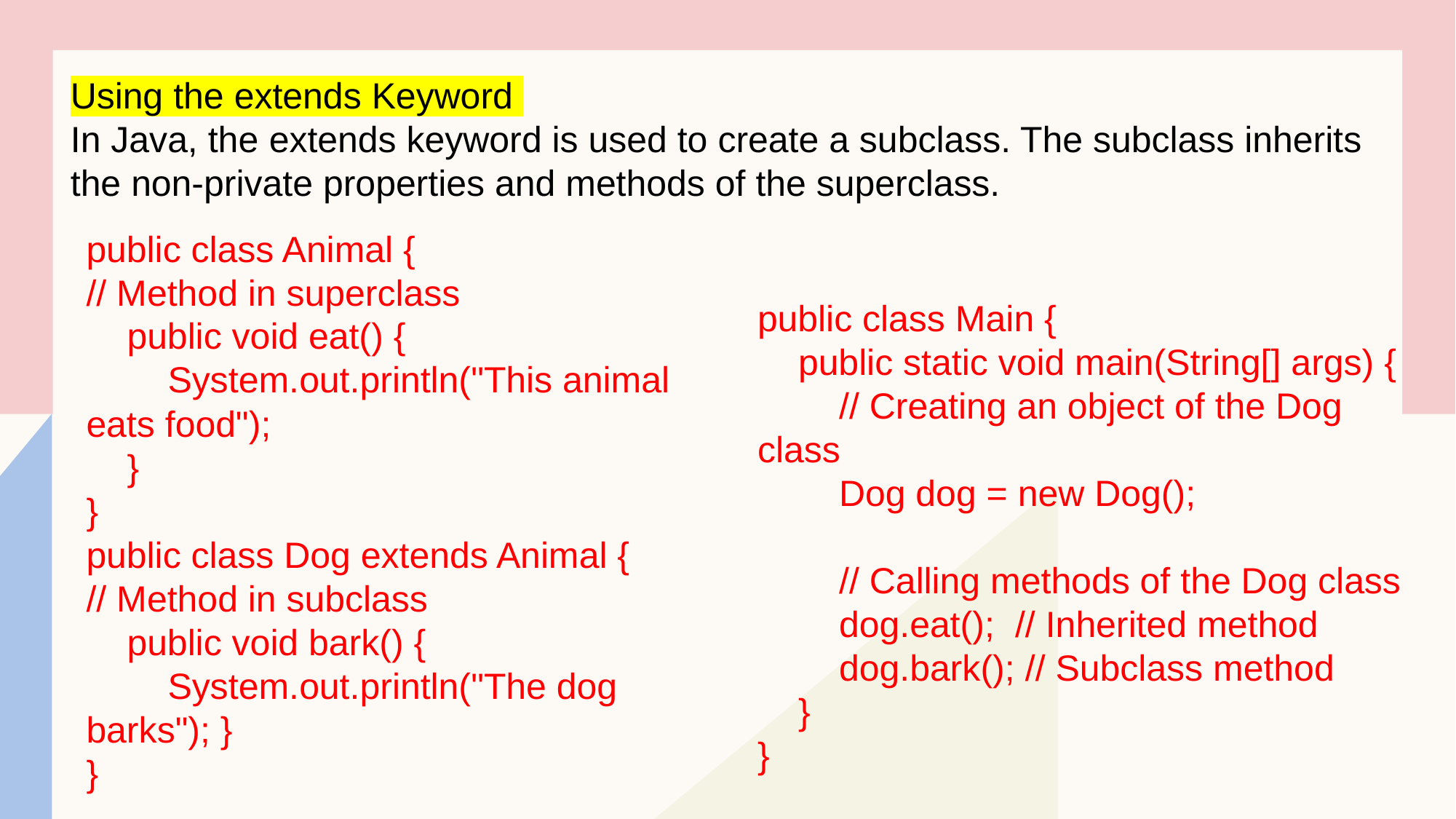

Using the extends Keyword
In Java, the extends keyword is used to create a subclass. The subclass inherits the non-private properties and methods of the superclass.

public class Animal {
// Method in superclass
    public void eat() {
        System.out.println("This animal eats food");
    }
}
public class Dog extends Animal {
// Method in subclass
    public void bark() {
        System.out.println("The dog barks"); }
}

public class Main {
    public static void main(String[] args) {
        // Creating an object of the Dog class
        Dog dog = new Dog();

        // Calling methods of the Dog class
        dog.eat();  // Inherited method
        dog.bark(); // Subclass method
    }
}